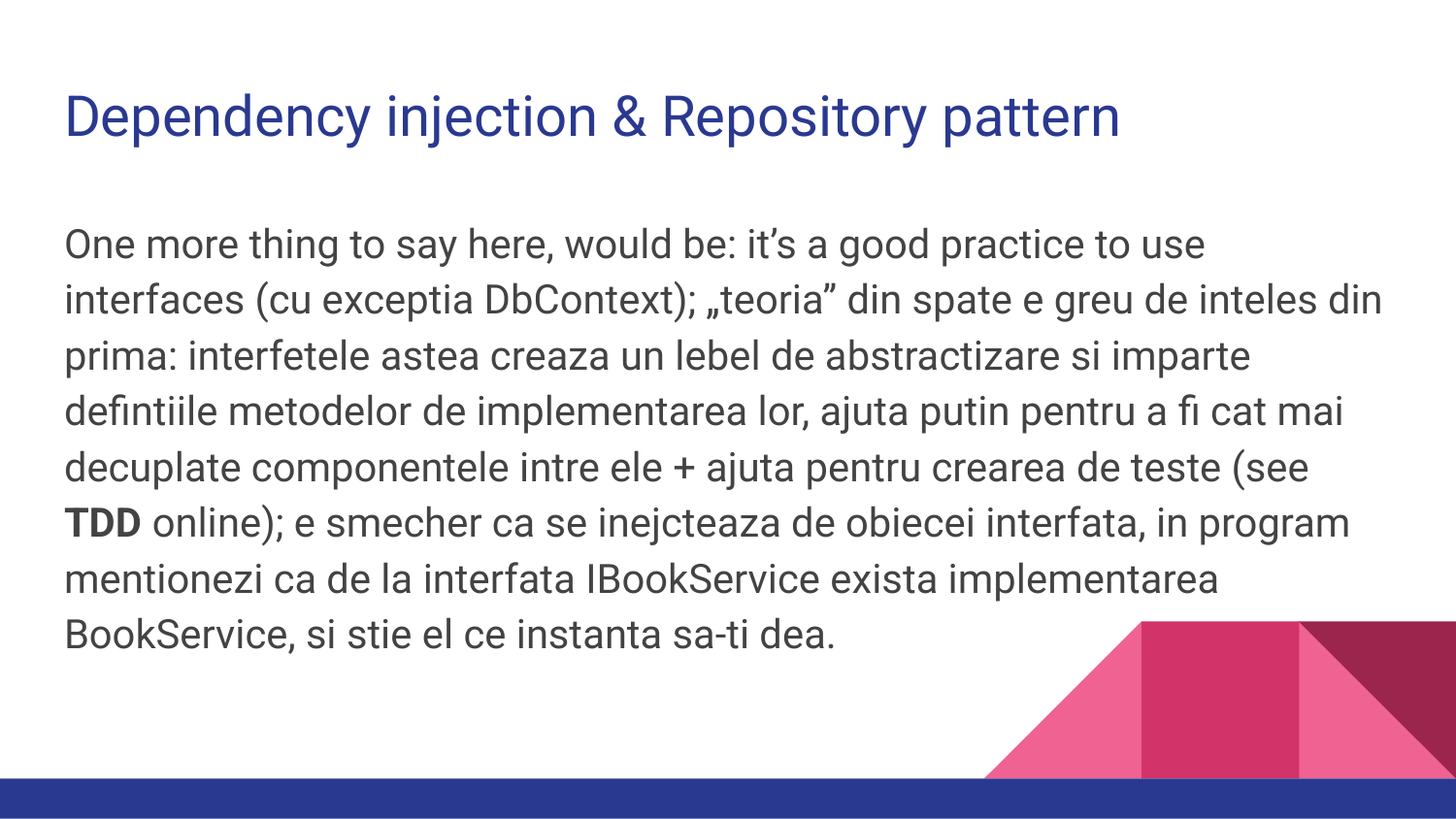

# Dependency injection & Repository pattern

One more thing to say here, would be: it’s a good practice to use interfaces (cu exceptia DbContext); „teoria” din spate e greu de inteles din prima: interfetele astea creaza un lebel de abstractizare si imparte defintiile metodelor de implementarea lor, ajuta putin pentru a fi cat mai decuplate componentele intre ele + ajuta pentru crearea de teste (see TDD online); e smecher ca se inejcteaza de obiecei interfata, in program mentionezi ca de la interfata IBookService exista implementarea BookService, si stie el ce instanta sa-ti dea.